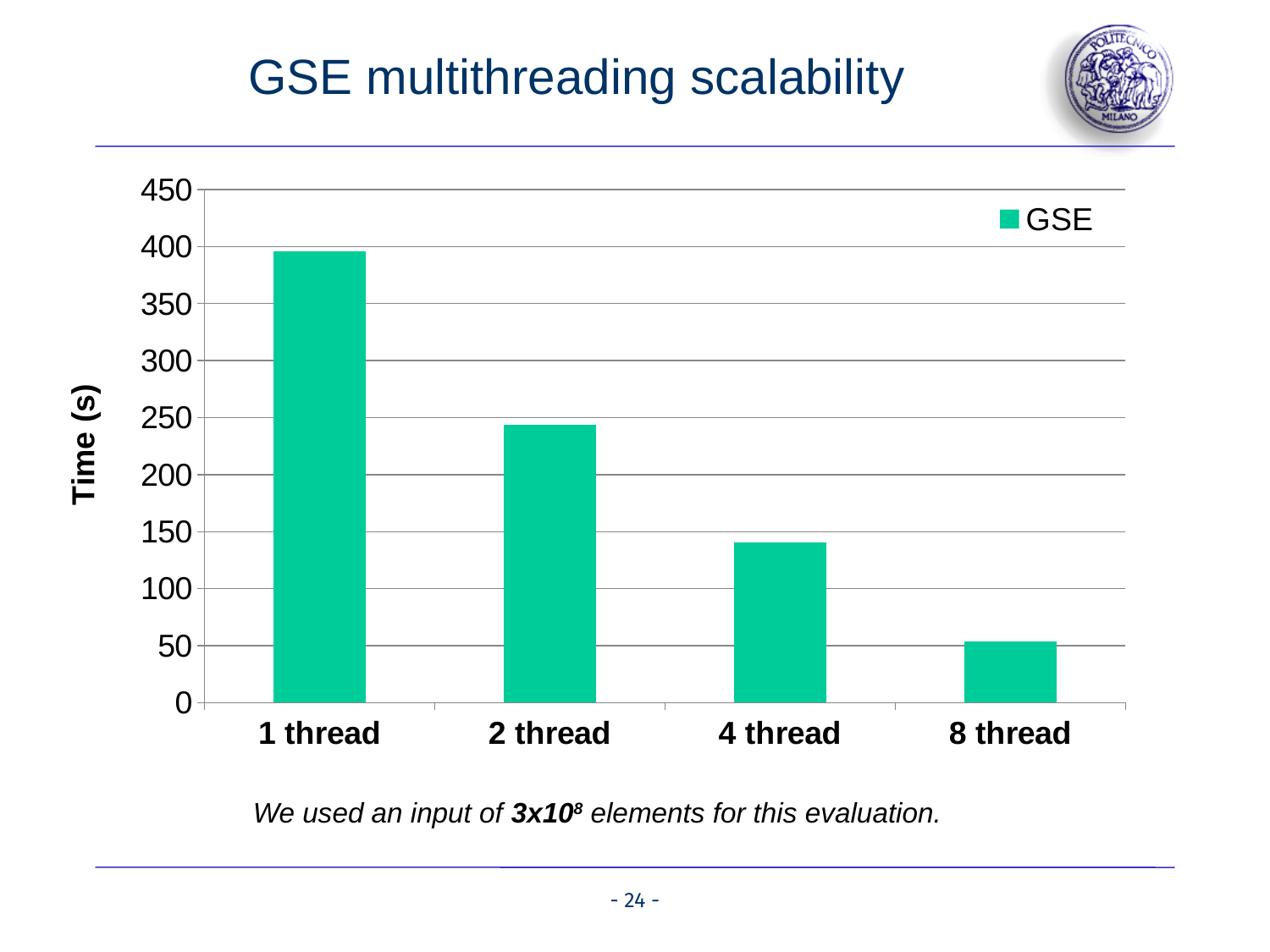

# GSE multithreading scalability

### Chart

| Category | GSE |
|---|---|
| 1 thread | 395.659 |
| 2 thread | 243.37 |
| 4 thread | 140.788 |
| 8 thread | 54.046600000000005 |

Time (s)
We used an input of 3x108 elements for this evaluation.
- 24 -